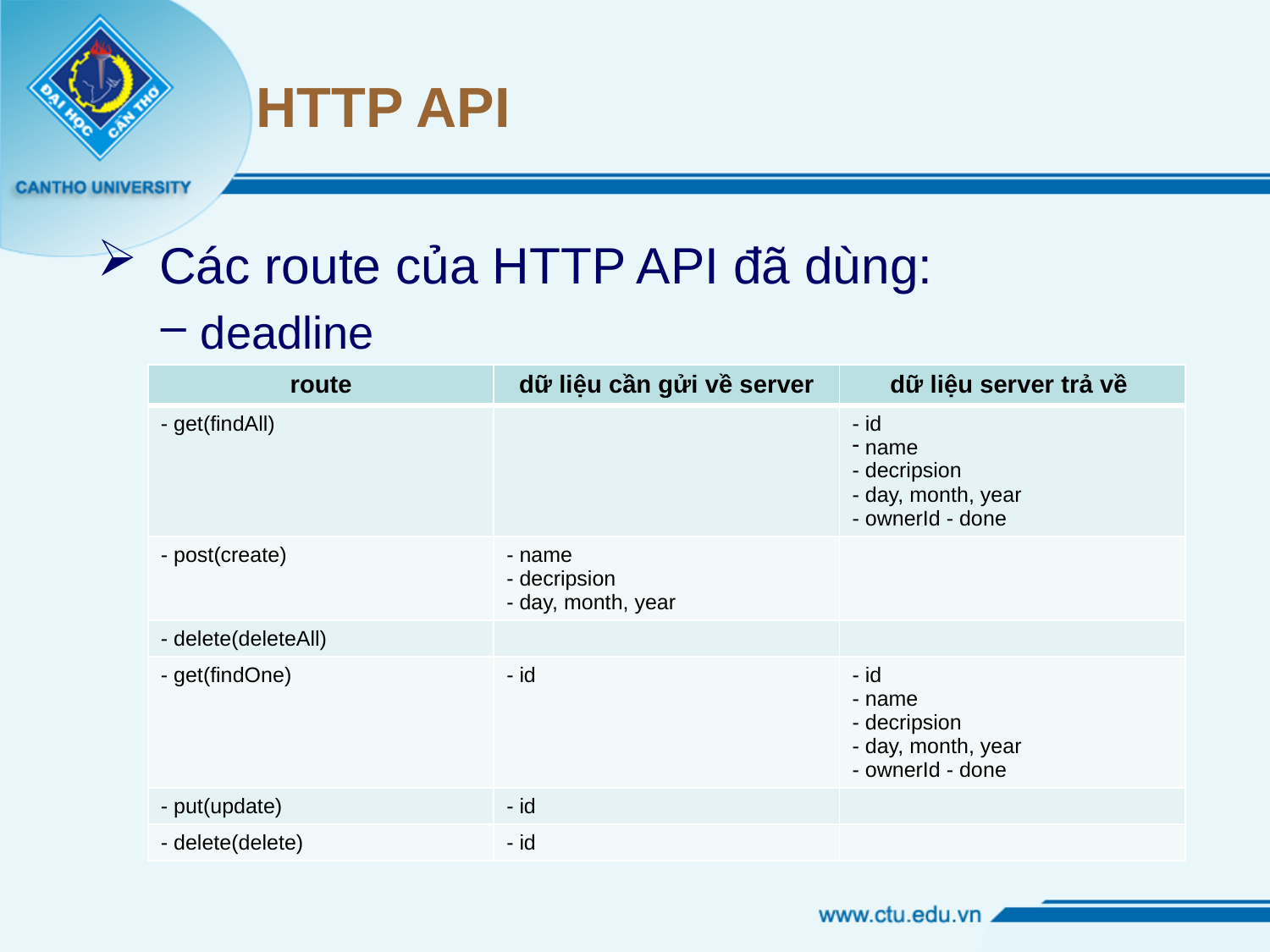

# HTTP API
 Các route của HTTP API đã dùng:
deadline

| route | dữ liệu cần gửi về server | dữ liệu server trả về |
| --- | --- | --- |
| - get(findAll) |  | - id name - decripsion - day, month, year - ownerId - done |
| - post(create) | - name - decripsion - day, month, year |  |
| - delete(deleteAll) |  |  |
| - get(findOne) | - id | - id - name - decripsion - day, month, year - ownerId - done |
| - put(update) | - id |  |
| - delete(delete) | - id |  |